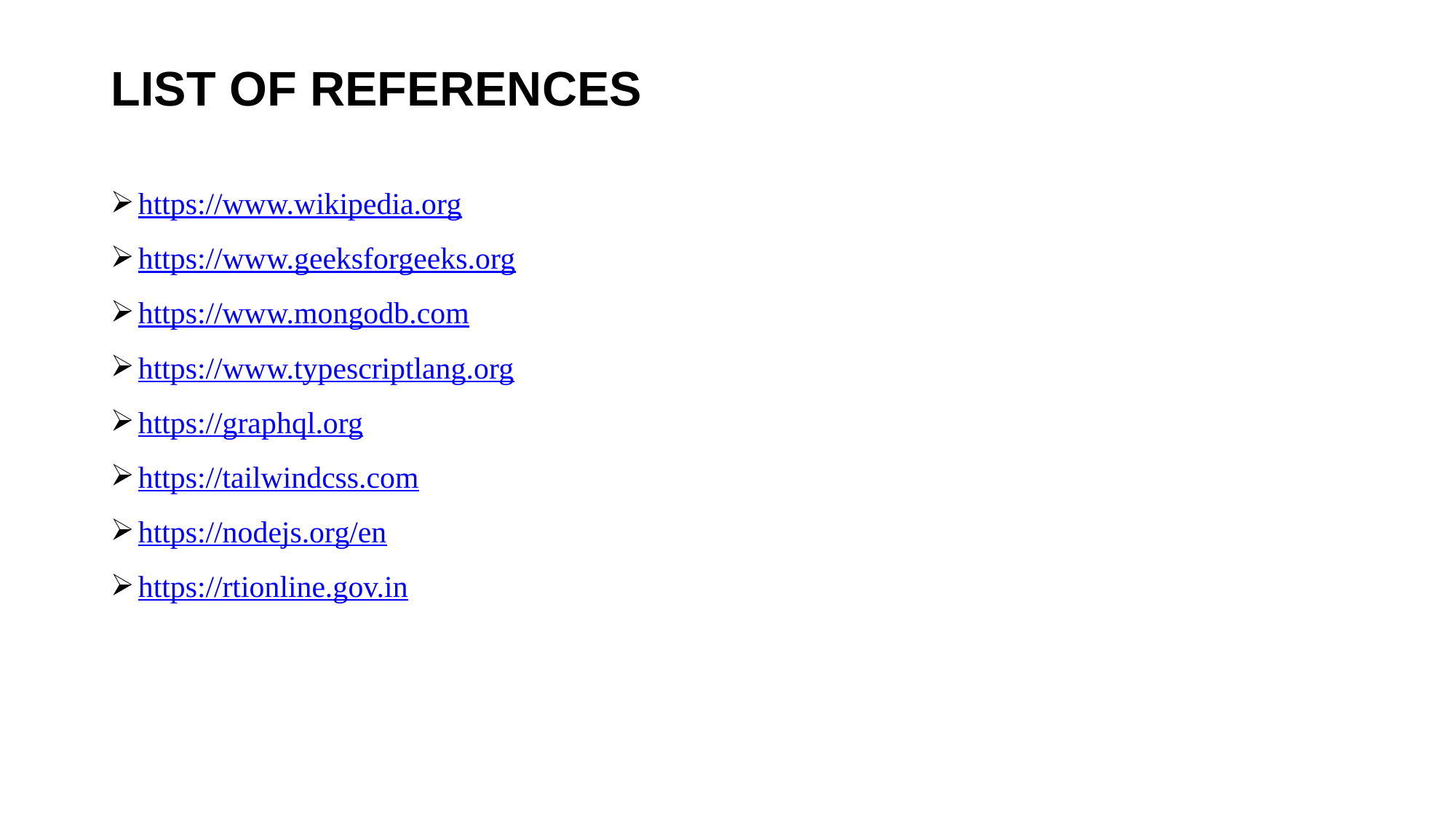

# LIST OF REFERENCES
https://www.wikipedia.org
https://www.geeksforgeeks.org
https://www.mongodb.com
https://www.typescriptlang.org
https://graphql.org
https://tailwindcss.com
https://nodejs.org/en
https://rtionline.gov.in